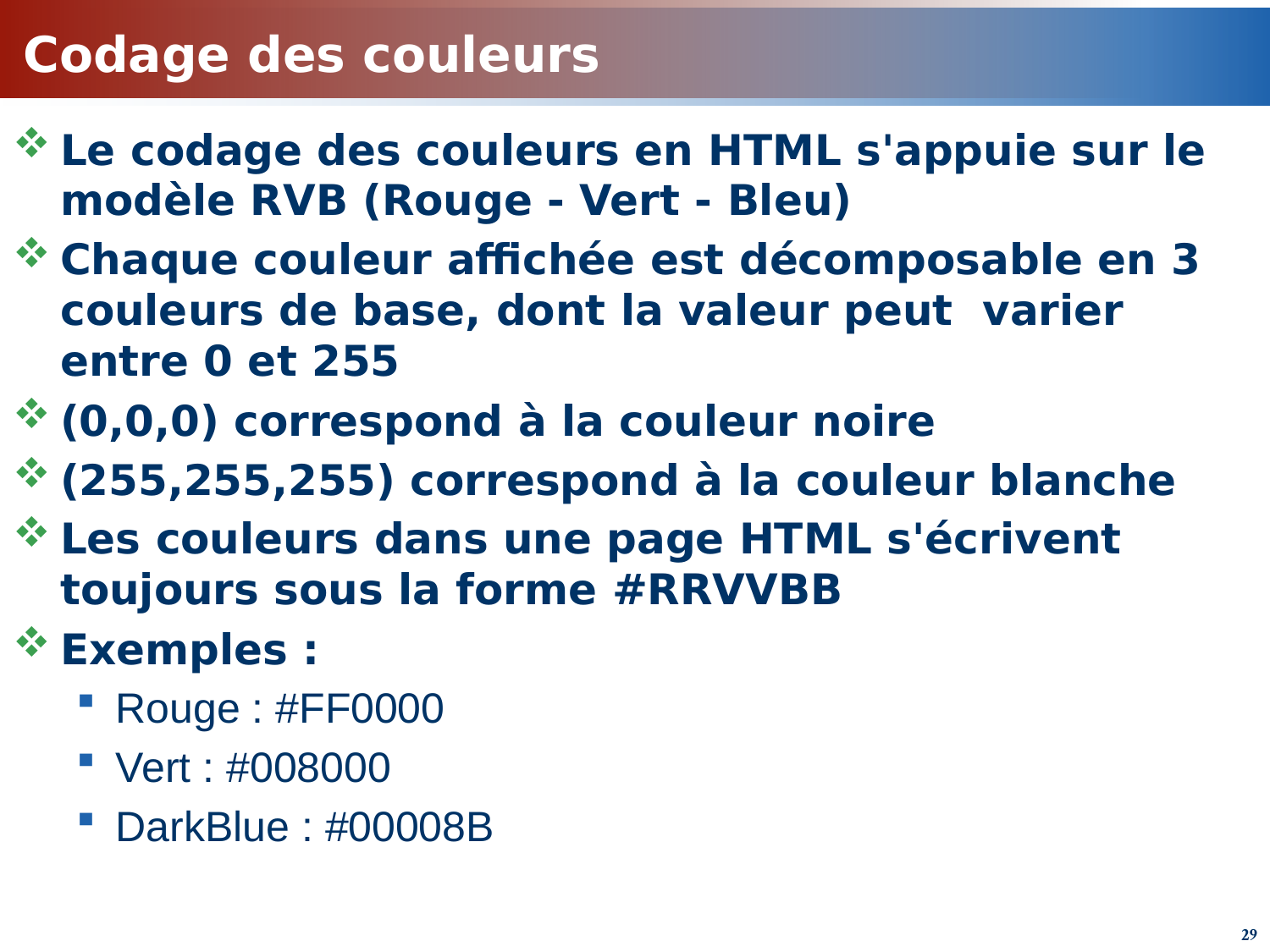

# Codage des couleurs
Le codage des couleurs en HTML s'appuie sur le modèle RVB (Rouge - Vert - Bleu)
Chaque couleur affichée est décomposable en 3 couleurs de base, dont la valeur peut  varier entre 0 et 255
(0,0,0) correspond à la couleur noire
(255,255,255) correspond à la couleur blanche
Les couleurs dans une page HTML s'écrivent toujours sous la forme #RRVVBB
Exemples :
Rouge : #FF0000
Vert : #008000
DarkBlue : #00008B
29